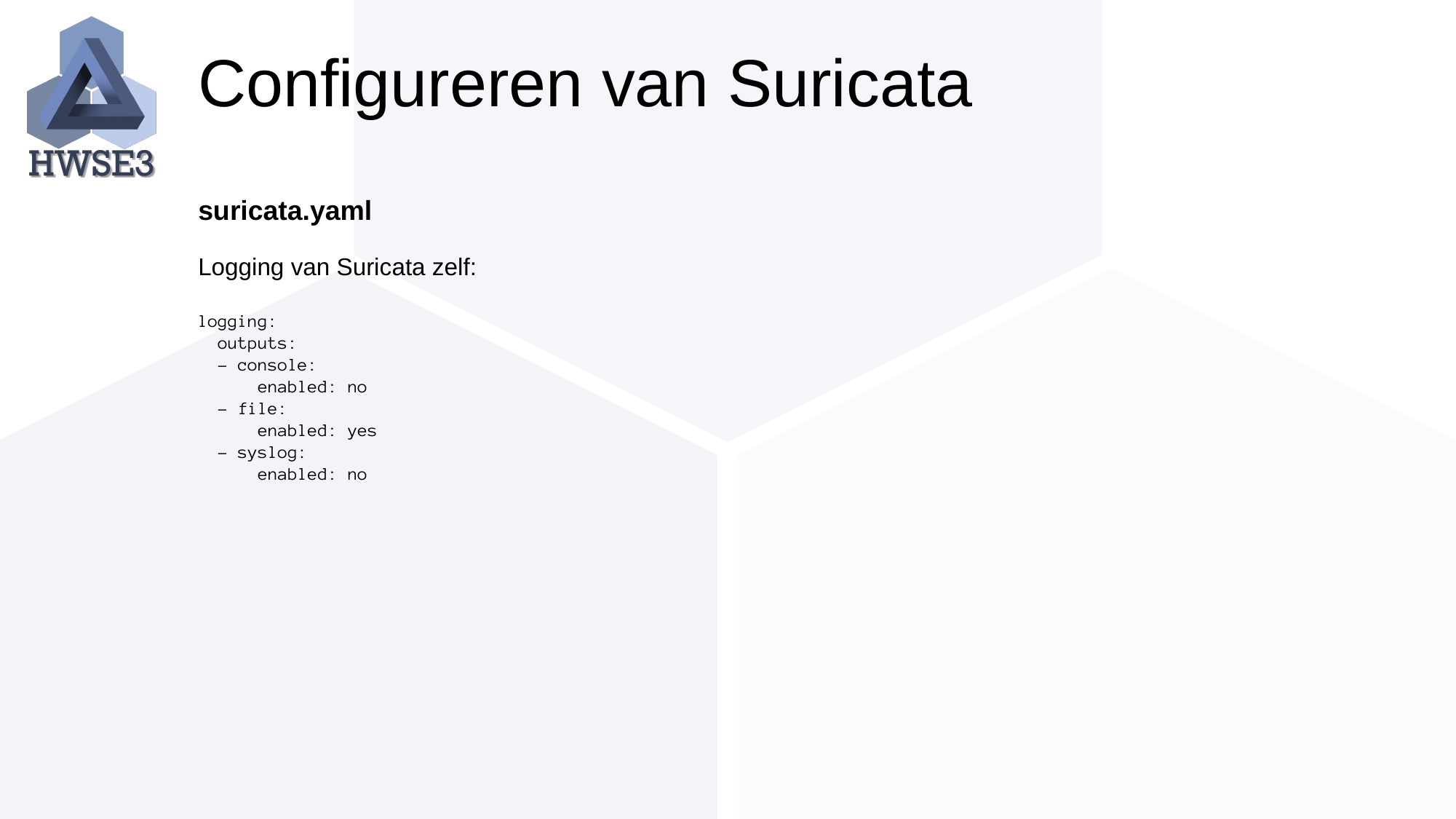

# Configureren van Suricata
suricata.yaml
Logging van Suricata zelf:
logging:
  outputs:
  - console:
      enabled: no
  - file:
      enabled: yes
  - syslog:
      enabled: no